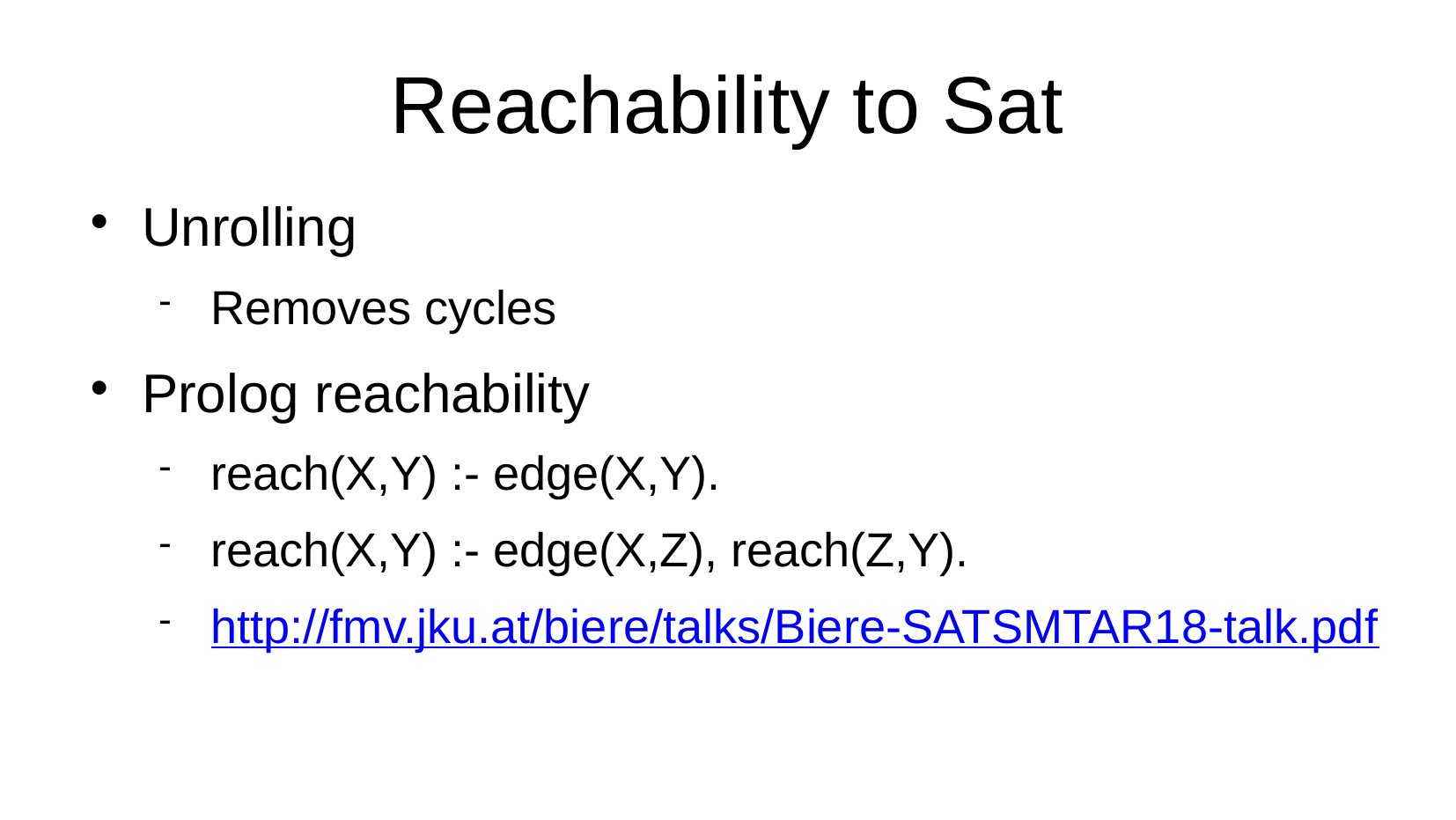

Reachability to Sat
Unrolling
Removes cycles
Prolog reachability
reach(X,Y) :- edge(X,Y).
reach(X,Y) :- edge(X,Z), reach(Z,Y).
http://fmv.jku.at/biere/talks/Biere-SATSMTAR18-talk.pdf